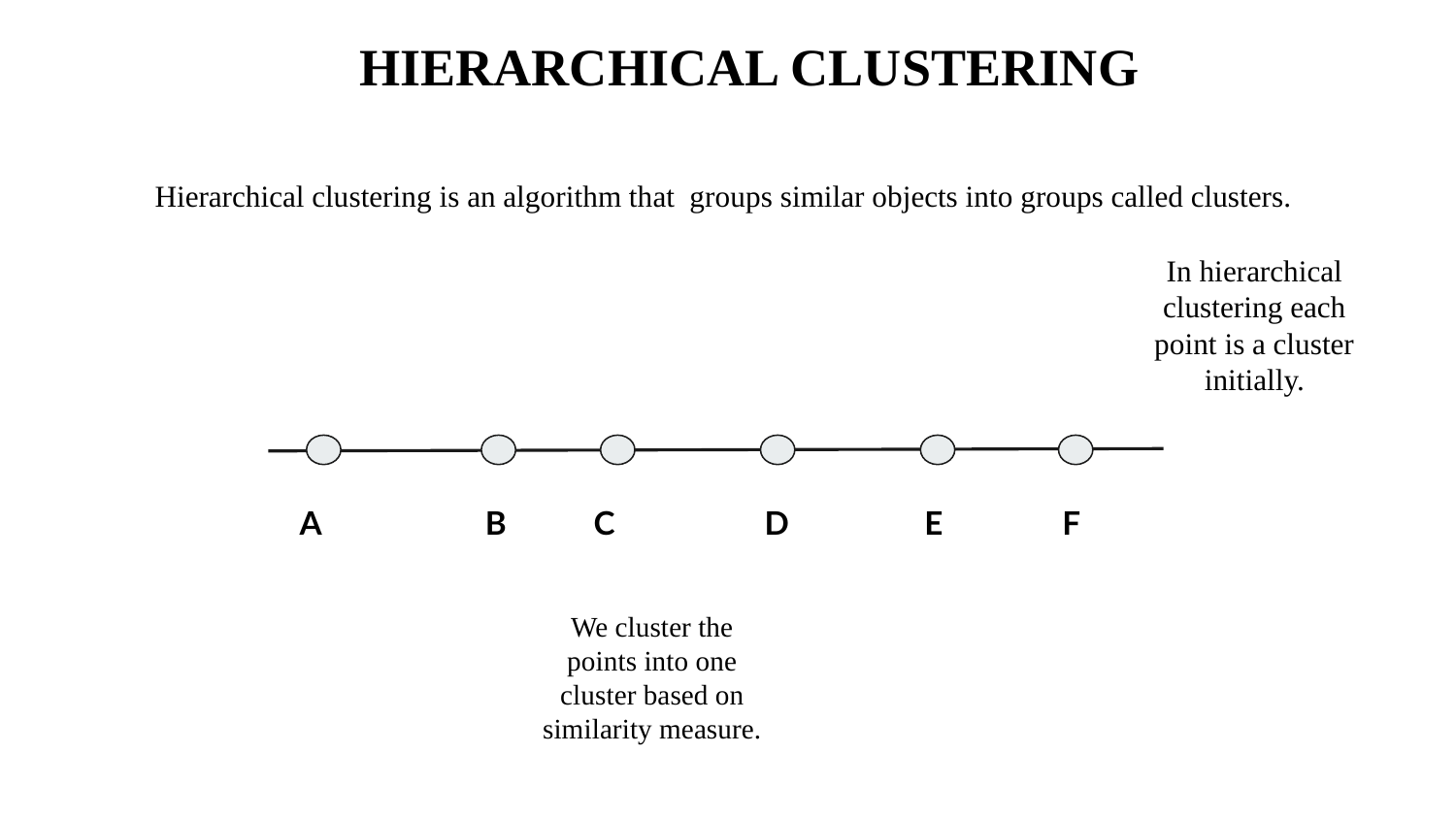

HIERARCHICAL CLUSTERING
Hierarchical clustering is an algorithm that  groups similar objects into groups called clusters.
In hierarchical clustering each point is a cluster initially.

A
B
C
D
E
F
We cluster the points into one cluster based on similarity measure.